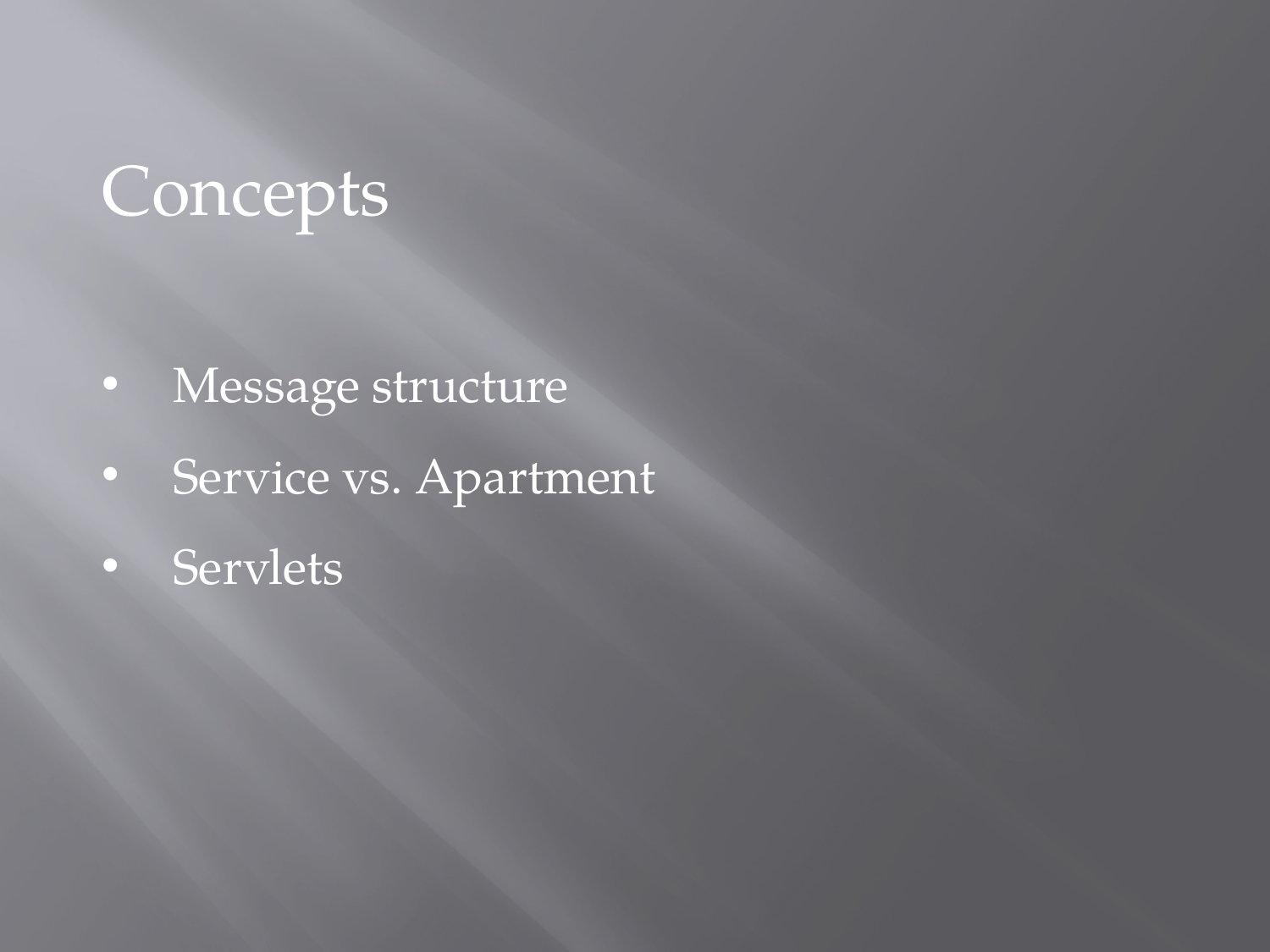

Concepts
Message structure
Service vs. Apartment
Servlets